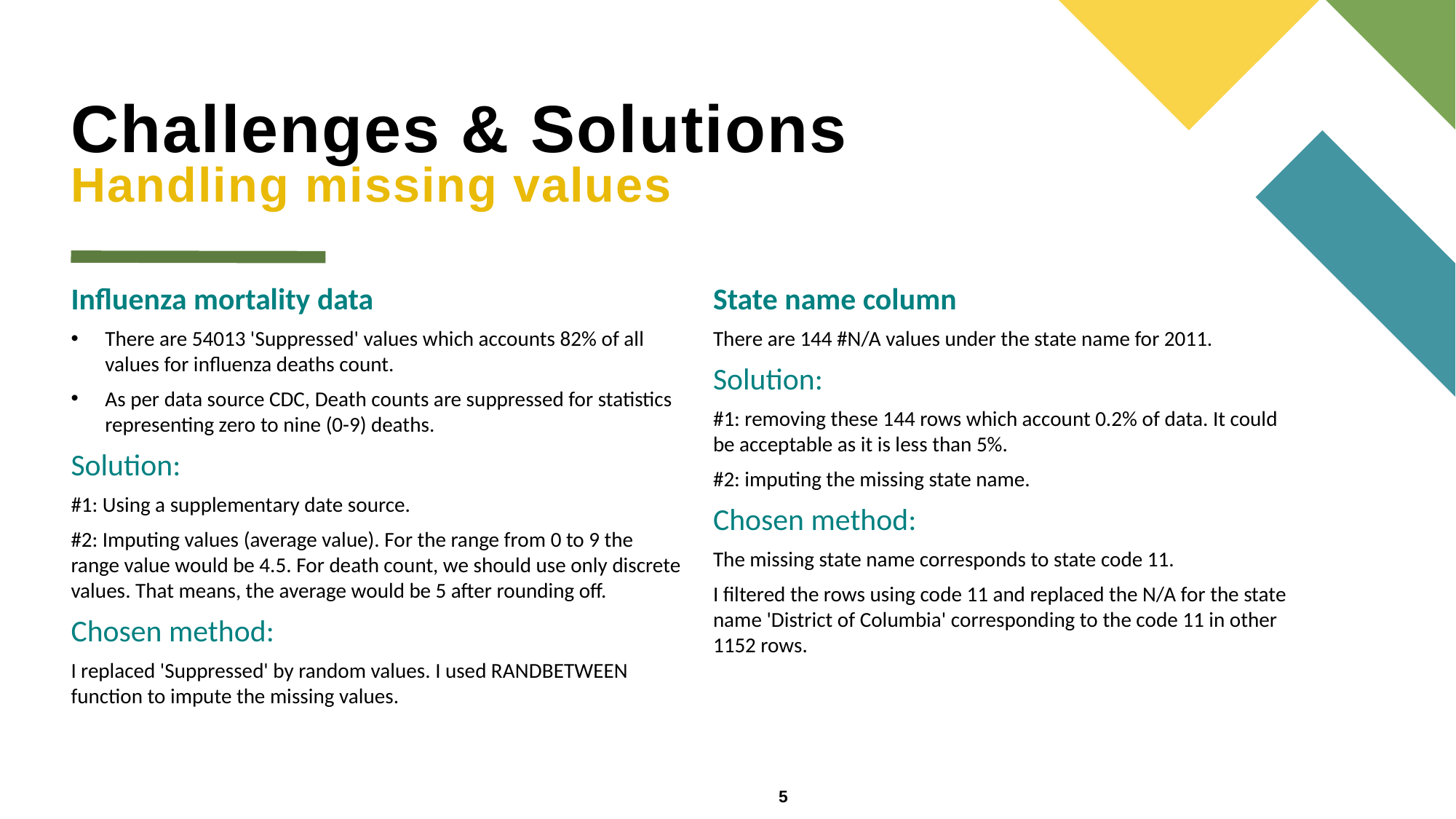

# Challenges & Solutions Handling missing values
Influenza mortality data
There are 54013 'Suppressed' values which accounts 82% of all values for influenza deaths count.
As per data source CDC, Death counts are suppressed for statistics representing zero to nine (0-9) deaths.
Solution:
#1: Using a supplementary date source.
#2: Imputing values (average value). For the range from 0 to 9 the range value would be 4.5. For death count, we should use only discrete values. That means, the average would be 5 after rounding off.
Chosen method:
I replaced 'Suppressed' by random values. I used RANDBETWEEN function to impute the missing values.

State name column
There are 144 #N/A values under the state name for 2011.
Solution:
#1: removing these 144 rows which account 0.2% of data. It could be acceptable as it is less than 5%.
#2: imputing the missing state name.
Chosen method:
The missing state name corresponds to state code 11.
I filtered the rows using code 11 and replaced the N/A for the state name 'District of Columbia' corresponding to the code 11 in other 1152 rows.

5